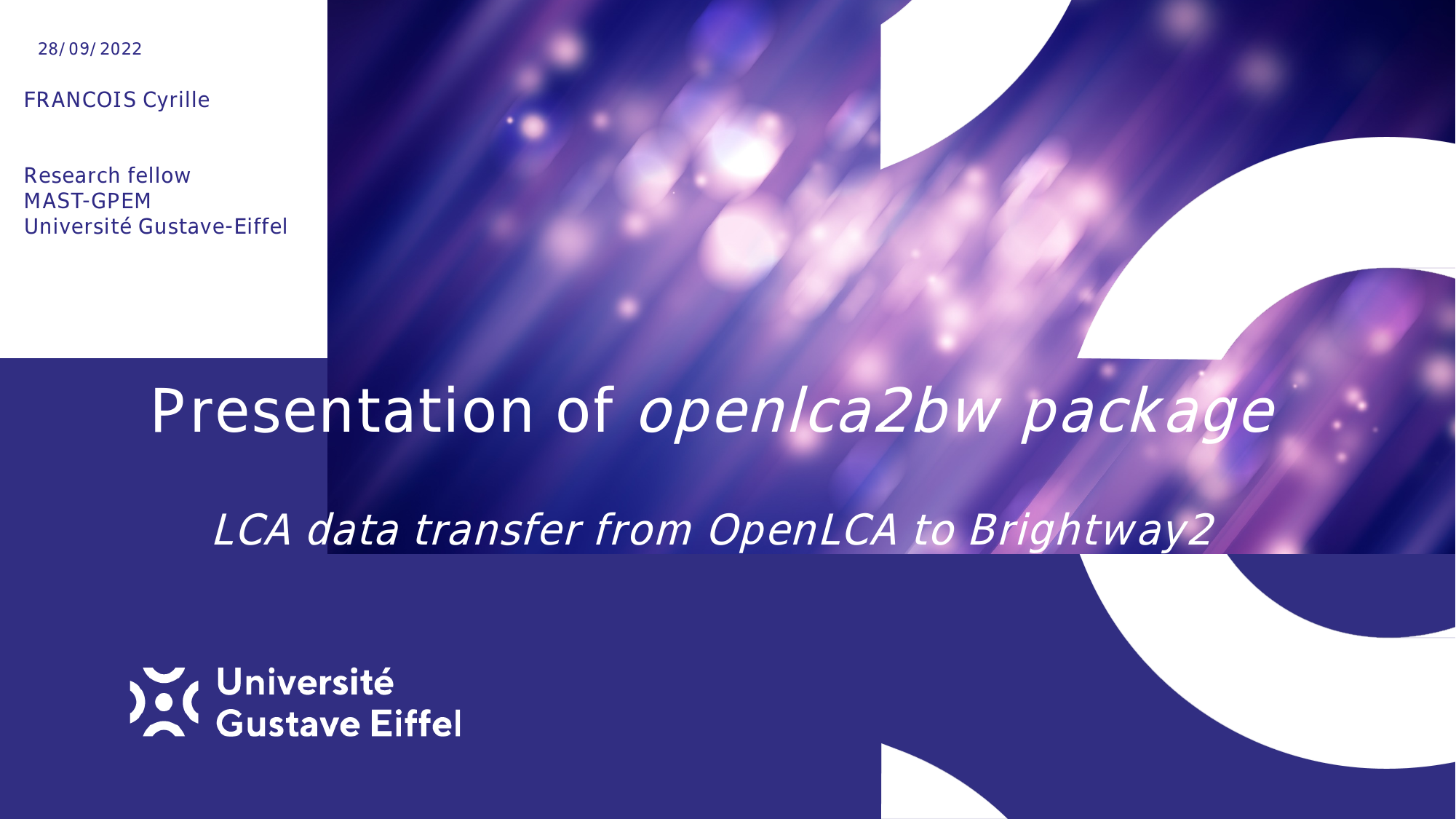

28/09/2022
FRANCOIS Cyrille

Research fellow
MAST-GPEM
Université Gustave-Eiffel
# Presentation of openlca2bw package LCA data transfer from OpenLCA to Brightway2